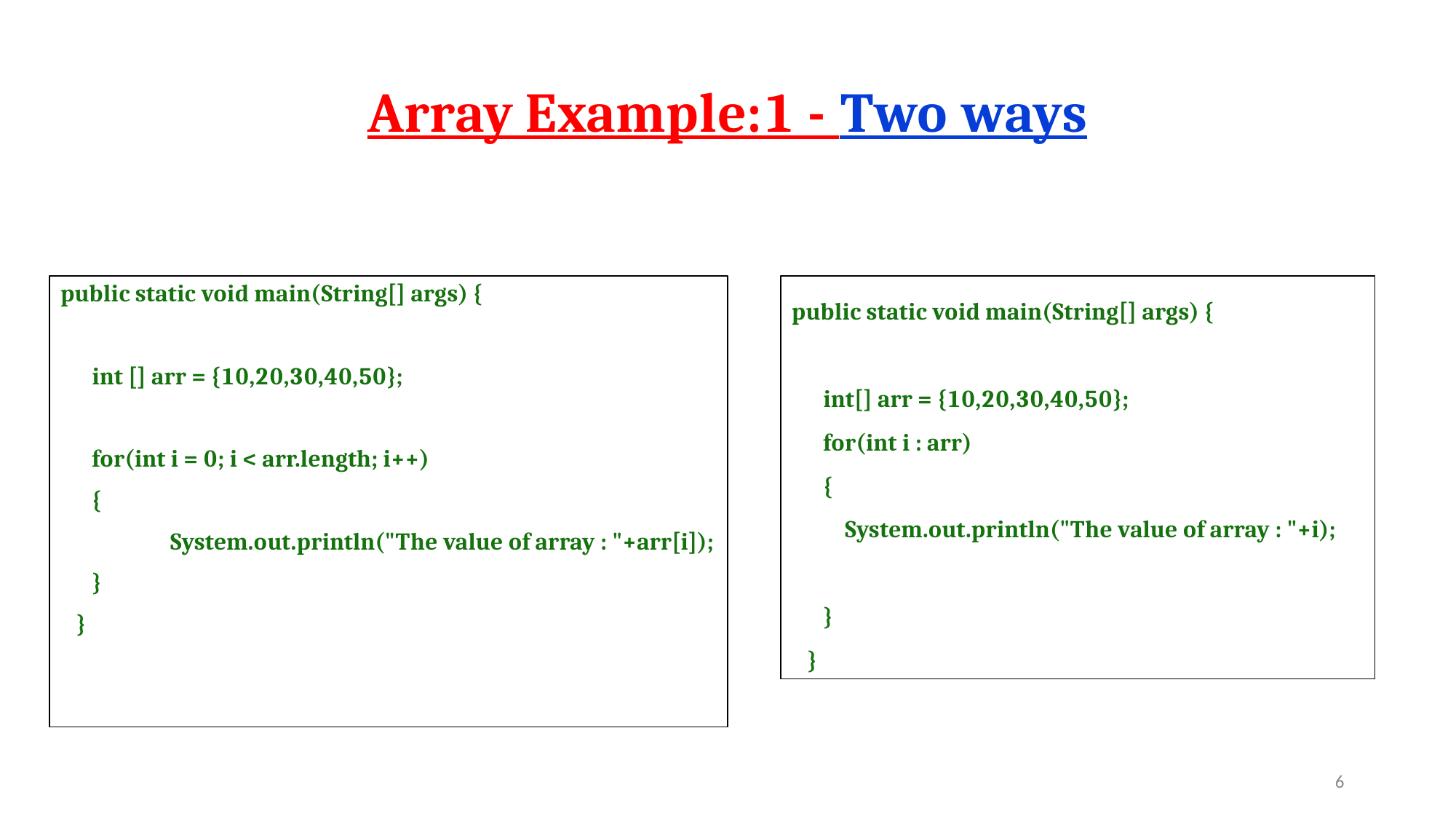

# Array Example:1 - Two ways
public static void main(String[] args) {

      int [] arr = {10,20,30,40,50};

      for(int i = 0; i < arr.length; i++)
      {
      	System.out.println("The value of array : "+arr[i]);
      }
   }
public static void main(String[] args) {

      int[] arr = {10,20,30,40,50};
      for(int i : arr)
      {
          System.out.println("The value of array : "+i);

      }
   }
6